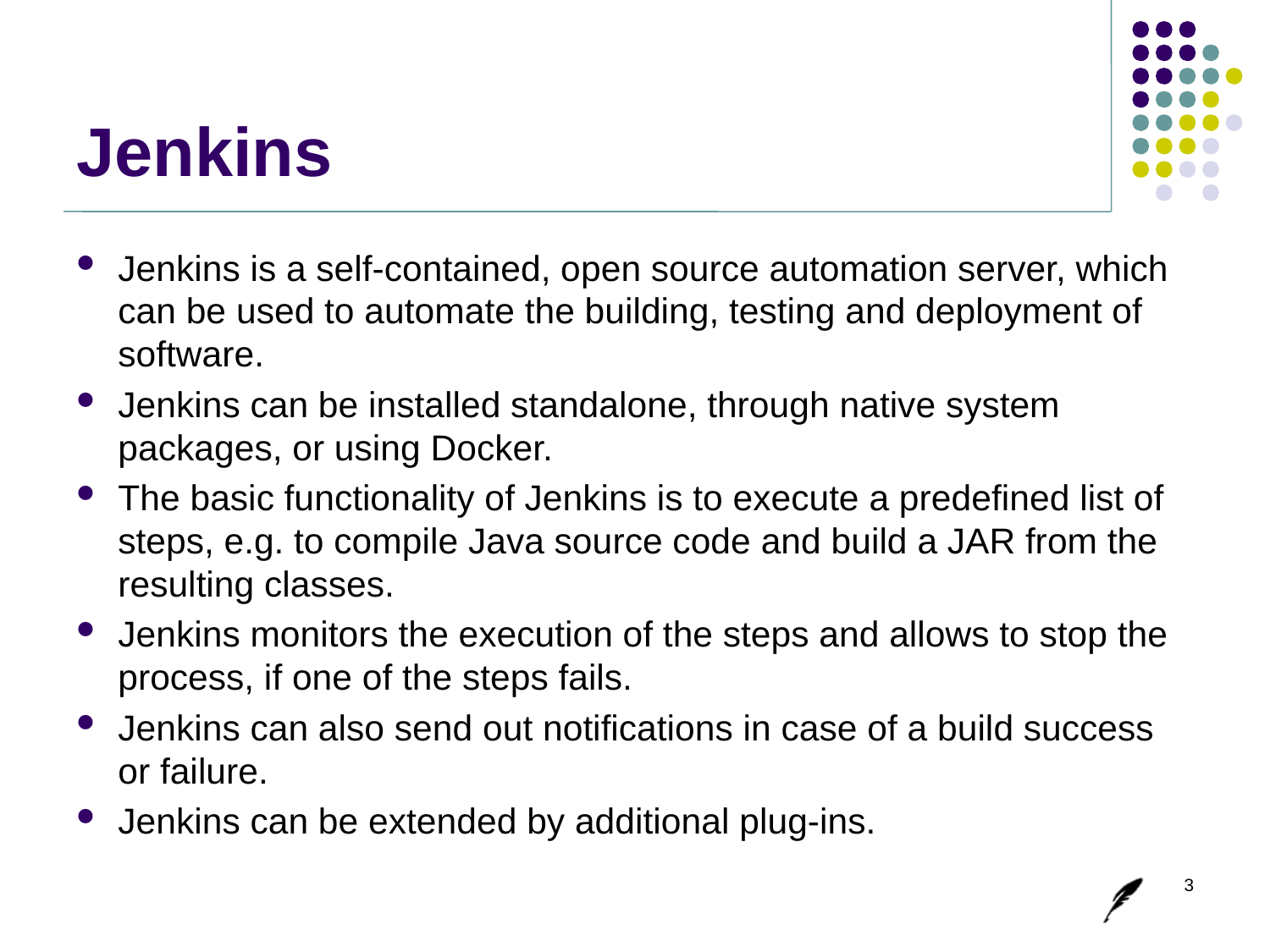

# Jenkins
Jenkins is a self-contained, open source automation server, which can be used to automate the building, testing and deployment of software.
Jenkins can be installed standalone, through native system packages, or using Docker.
The basic functionality of Jenkins is to execute a predefined list of steps, e.g. to compile Java source code and build a JAR from the resulting classes.
Jenkins monitors the execution of the steps and allows to stop the process, if one of the steps fails.
Jenkins can also send out notifications in case of a build success or failure.
Jenkins can be extended by additional plug-ins.

3